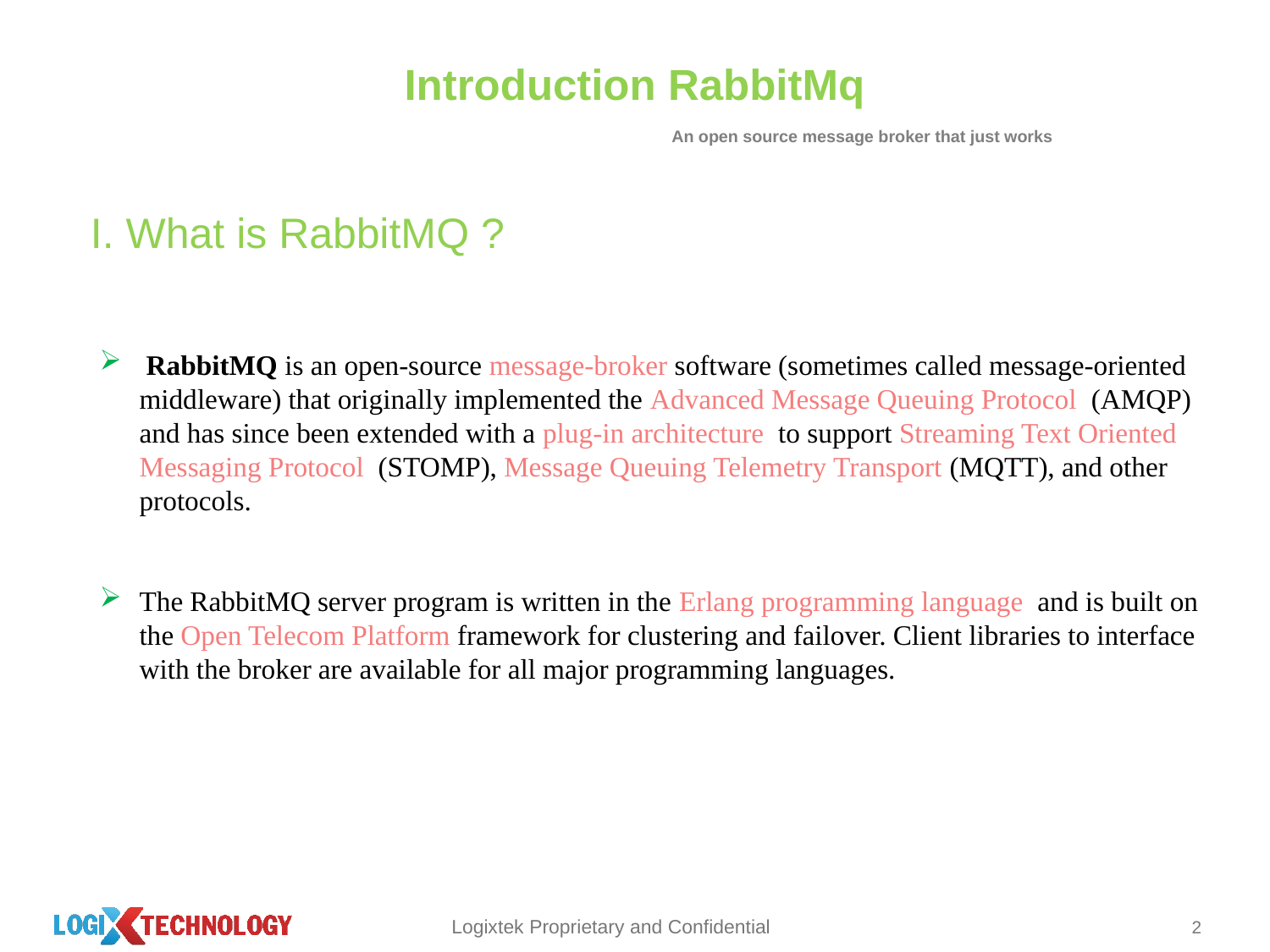

# Introduction RabbitMq An open source message broker that just works

 I. What is RabbitMQ ?
 RabbitMQ is an open-source message-broker software (sometimes called message-oriented middleware) that originally implemented the Advanced Message Queuing Protocol  (AMQP) and has since been extended with a plug-in architecture  to support Streaming Text Oriented Messaging Protocol  (STOMP), Message Queuing Telemetry Transport (MQTT), and other protocols.

The RabbitMQ server program is written in the Erlang programming language  and is built on the Open Telecom Platform framework for clustering and failover. Client libraries to interface with the broker are available for all major programming languages.